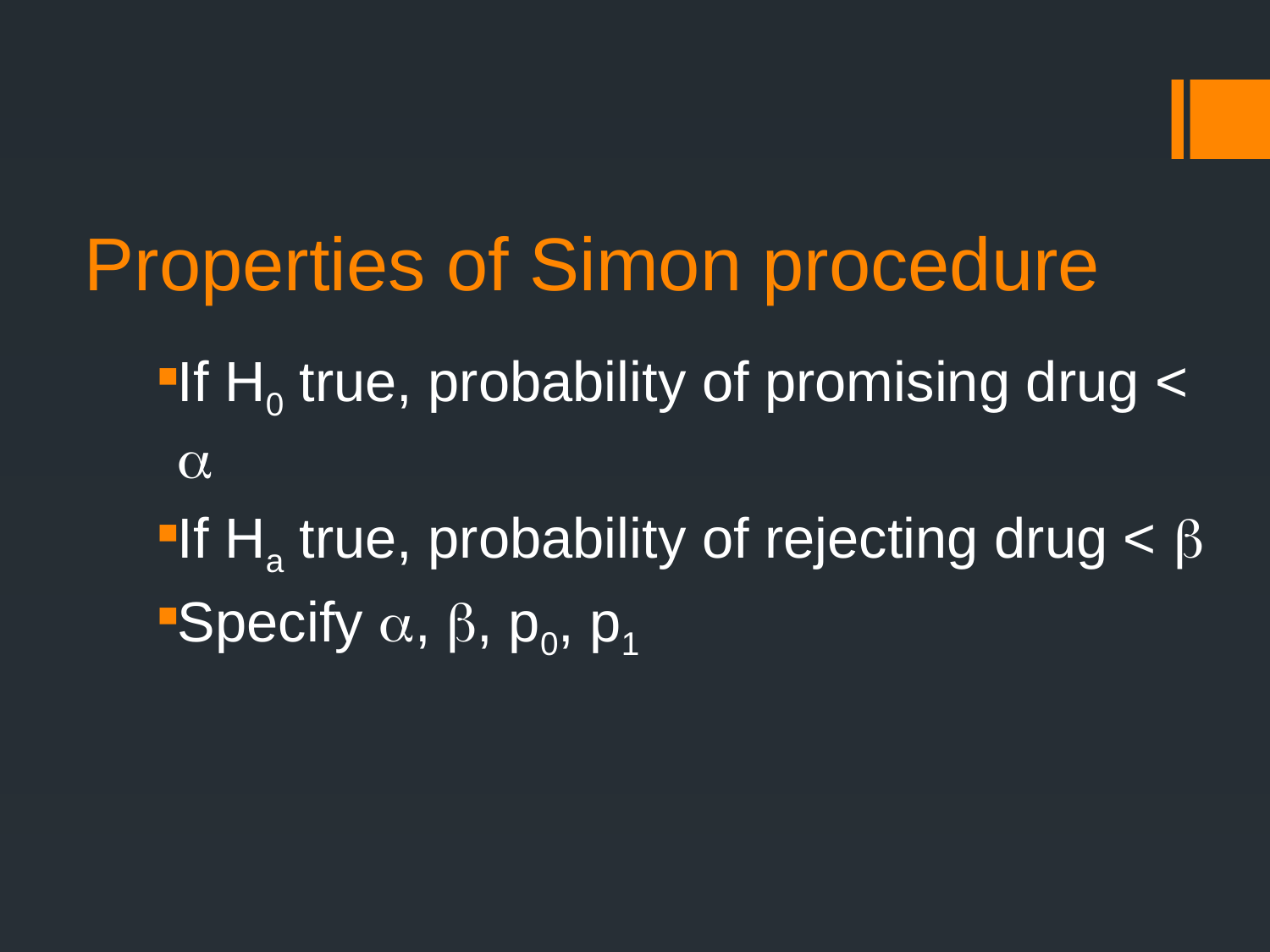

# Properties of Simon procedure
If H0 true, probability of promising drug < α
If Ha true, probability of rejecting drug < β
Specify α, β, p0, p1